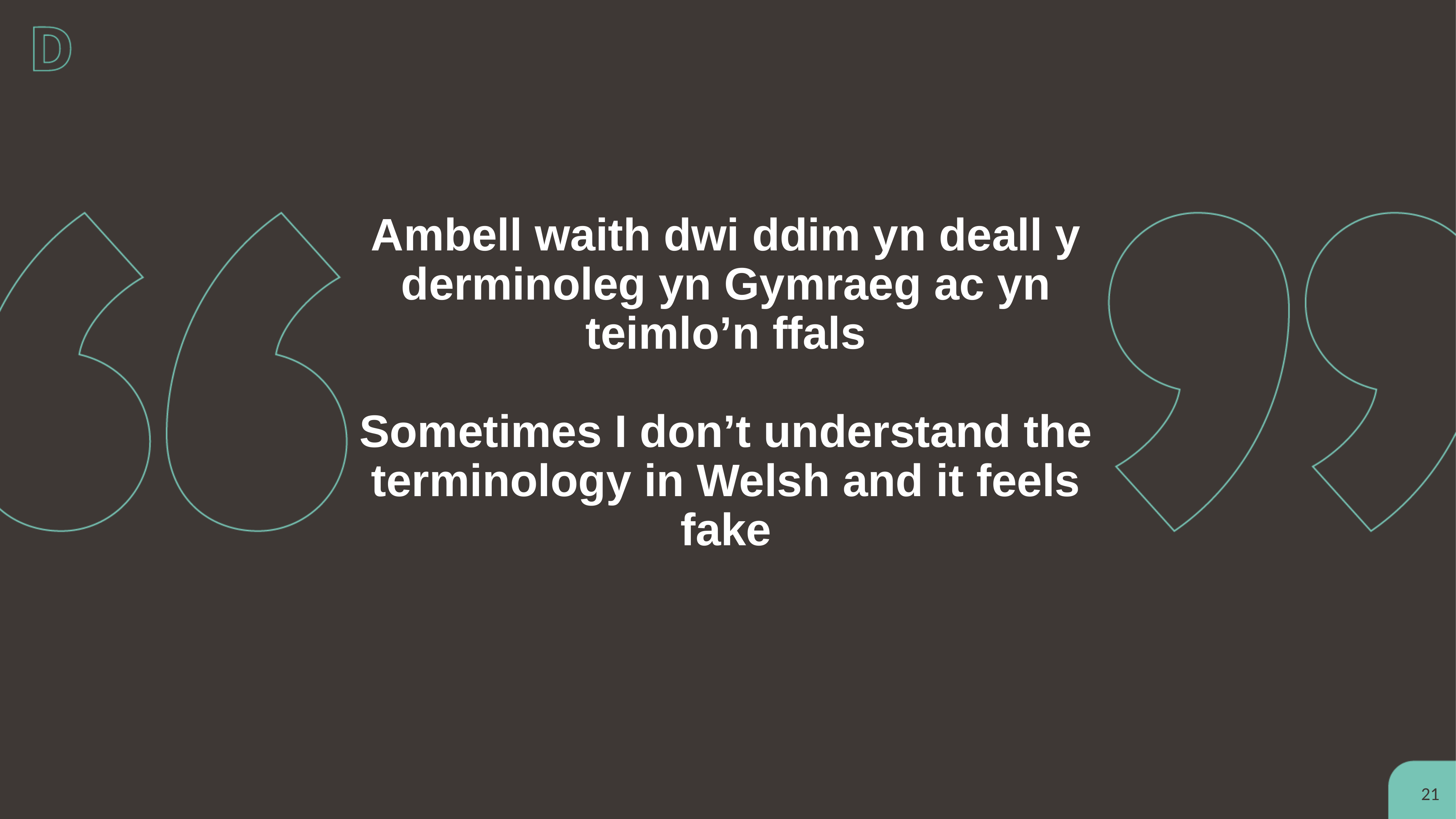

# Ambell waith dwi ddim yn deall y derminoleg yn Gymraeg ac yn teimlo’n ffals Sometimes I don’t understand the terminology in Welsh and it feels fake
21